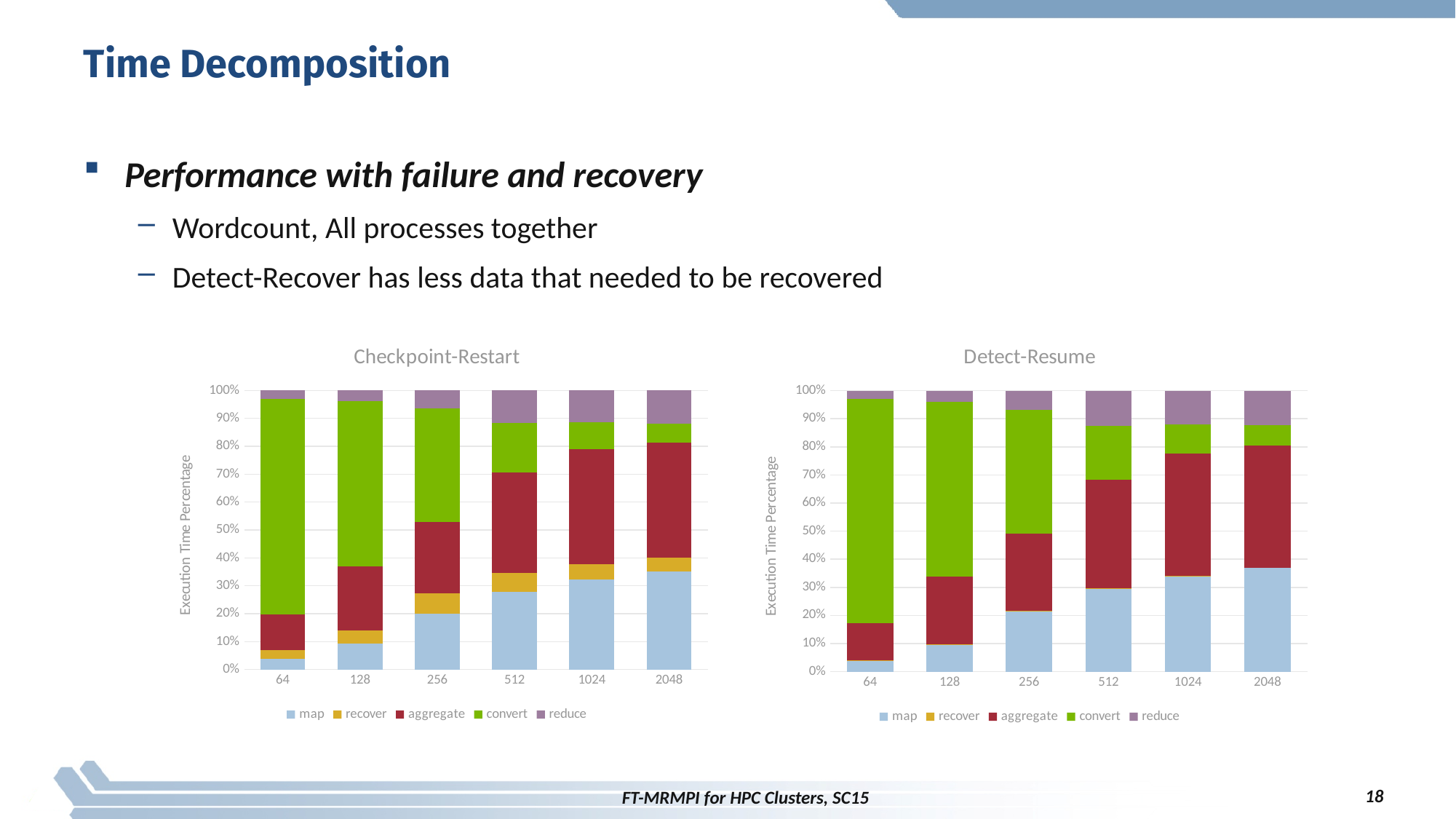

# Time Decomposition
Performance with failure and recovery
Wordcount, All processes together
Detect-Recover has less data that needed to be recovered

### Chart: Checkpoint-Restart

| Category | map | recover | aggregate | convert | reduce |
|---|---|---|---|---|---|
| 64.0 | 3561.853577 | 2707.2 | 11787.93301 | 70618.344054 | 2636.720229999998 |
| 128.0 | 7623.444173999998 | 3865.6 | 18867.876635 | 48732.459924 | 3077.665278000002 |
| 256.0 | 16543.00648100001 | 5913.6 | 21060.977346 | 33539.69148899998 | 5265.804326000002 |
| 512.0 | 35342.965641 | 8908.799999999987 | 45772.823364 | 22665.48755000003 | 14835.07085500001 |
| 1024.0 | 73760.89087999973 | 12390.4 | 94525.43999999999 | 22425.59999999999 | 26009.59999999999 |
| 2048.0 | 163506.9952 | 22323.2 | 192716.8 | 31539.2 | 54681.6 |

### Chart: Detect-Resume

| Category | map | recover | aggregate | convert | reduce |
|---|---|---|---|---|---|
| 64.0 | 3383.760898149998 | 40.185 | 11198.53635949999 | 67087.42685129956 | 2504.884218499998 |
| 128.0 | 7242.2719653 | 28.68999999999999 | 17924.48280325 | 46295.8369278 | 2923.782014100002 |
| 256.0 | 15715.85615695001 | 21.945 | 20007.9284787 | 31862.70691455004 | 5002.514109700001 |
| 512.0 | 33575.81735895001 | 16.52999999999999 | 43484.18219580001 | 21532.21317250003 | 14093.31731225001 |
| 1024.0 | 70072.8463359997 | 11.495 | 89799.168 | 21304.31999999999 | 24709.11999999989 |
| 2048.0 | 155331.64544 | 10.355 | 183080.96 | 29962.23999999999 | 51947.52 |
18
FT-MRMPI for HPC Clusters, SC15